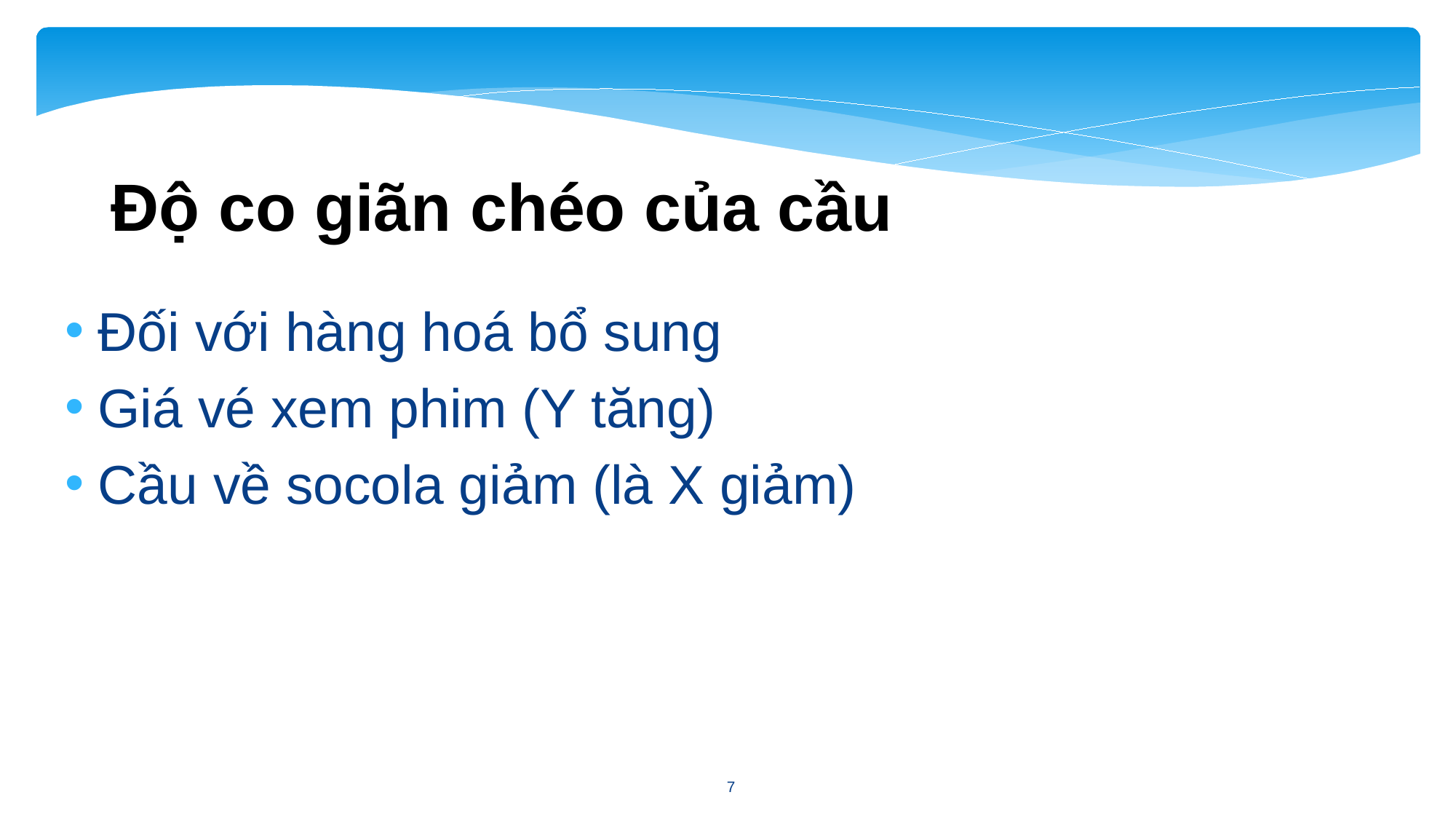

Độ co giãn chéo của cầu
Đối với hàng hoá bổ sung
Giá vé xem phim (Y tăng)
Cầu về socola giảm (là X giảm)
7